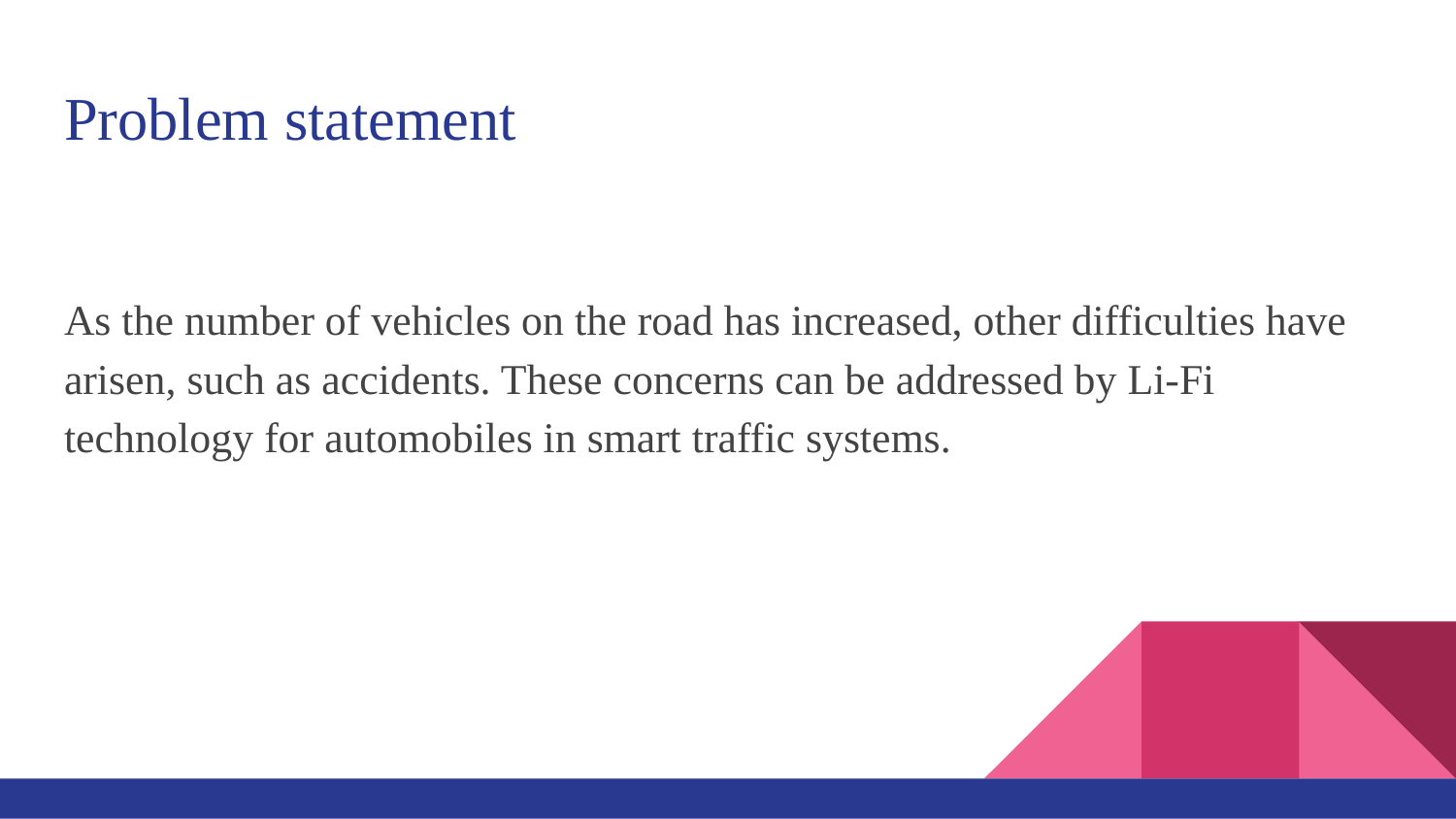

# Problem statement

As the number of vehicles on the road has increased, other difficulties have arisen, such as accidents. These concerns can be addressed by Li-Fi technology for automobiles in smart traffic systems.